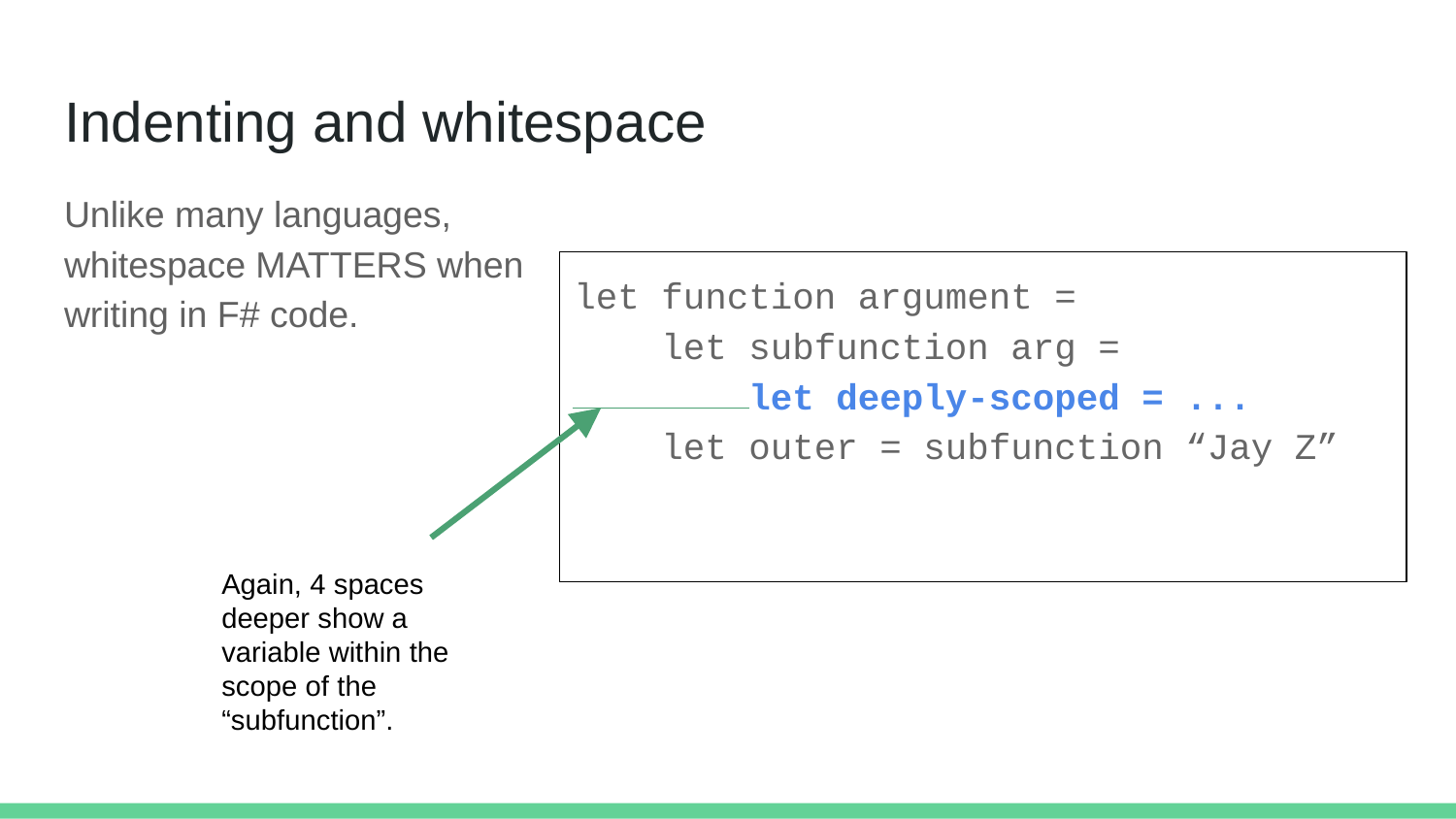

# Indenting and whitespace
Unlike many languages, whitespace MATTERS when writing in F# code.
let function argument =
    let subfunction arg =
        let deeply-scoped = ...
    let outer = subfunction “Jay Z”

Again, 4 spaces deeper show a variable within the scope of the “subfunction”.